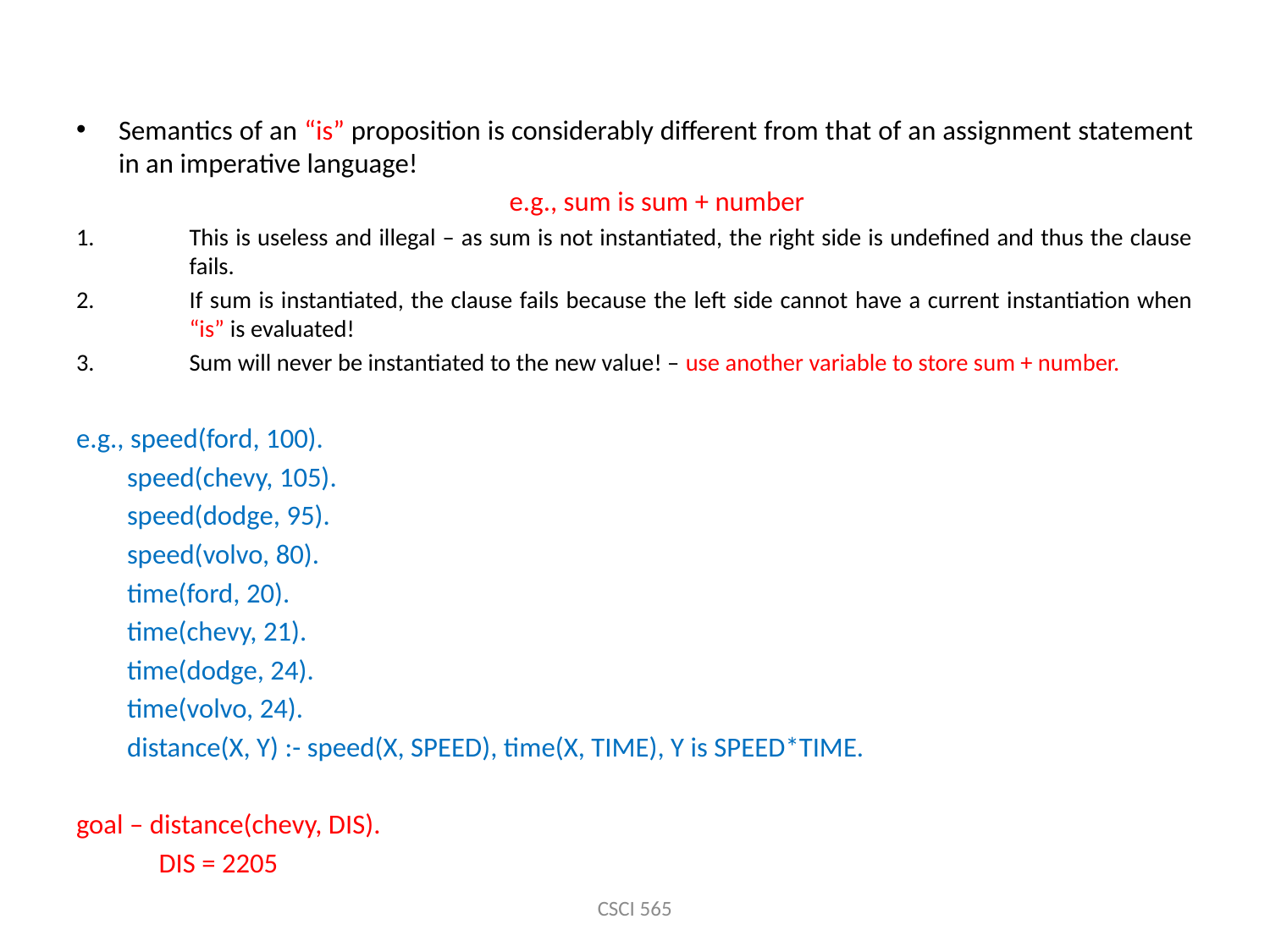

Semantics of an “is” proposition is considerably different from that of an assignment statement in an imperative language!
       e.g., sum is sum + number
This is useless and illegal – as sum is not instantiated, the right side is undefined and thus the clause fails.
If sum is instantiated, the clause fails because the left side cannot have a current instantiation when “is” is evaluated!
Sum will never be instantiated to the new value! – use another variable to store sum + number.

e.g., speed(ford, 100).
        speed(chevy, 105).
        speed(dodge, 95).
        speed(volvo, 80).
        time(ford, 20).
        time(chevy, 21).
        time(dodge, 24).
        time(volvo, 24).
        distance(X, Y) :- speed(X, SPEED), time(X, TIME), Y is SPEED*TIME.

goal – distance(chevy, DIS).
             DIS = 2205
CSCI 565